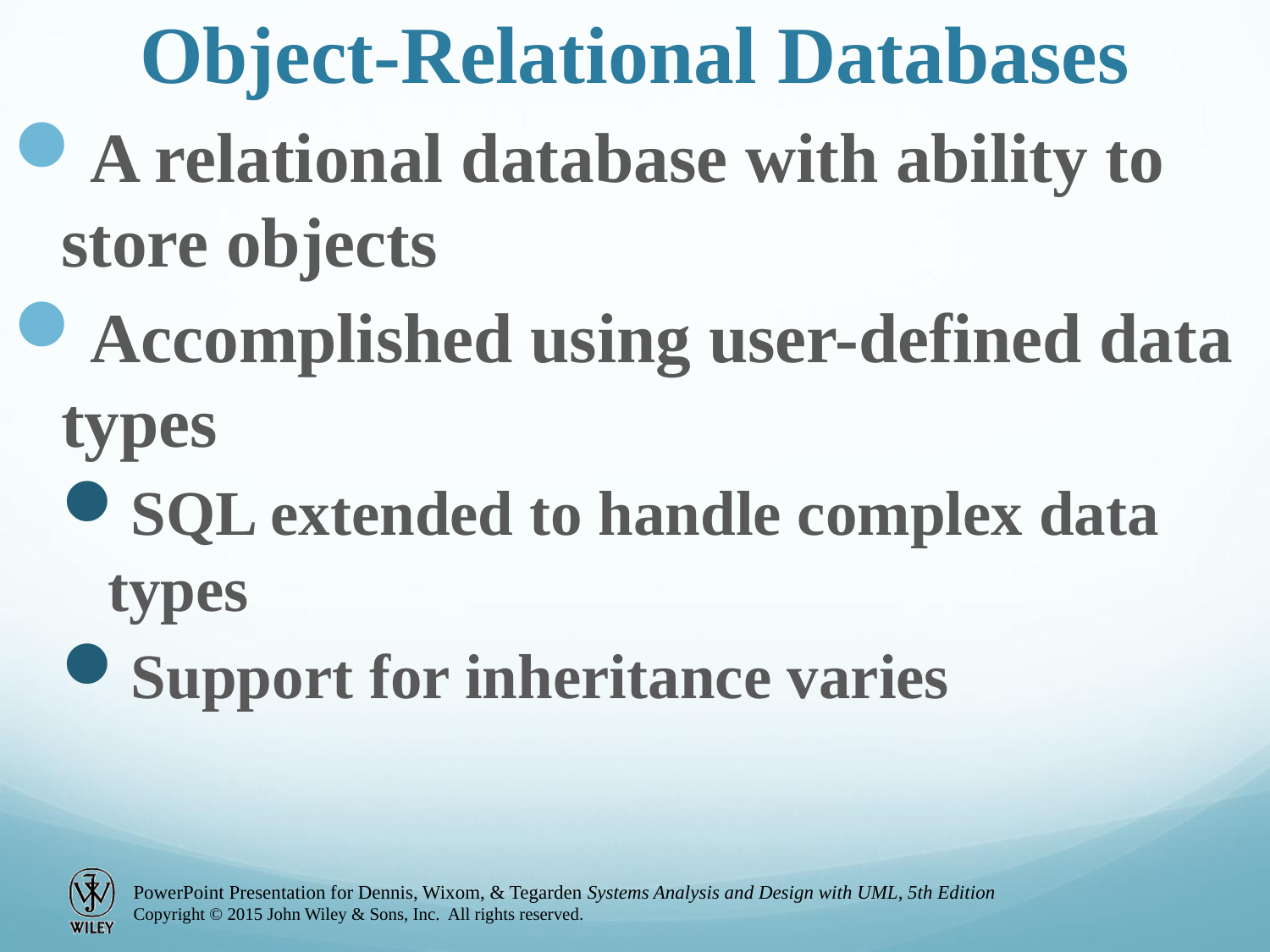

# Object-Relational Databases
A relational database with ability to store objects
Accomplished using user-defined data types
SQL extended to handle complex data types
Support for inheritance varies